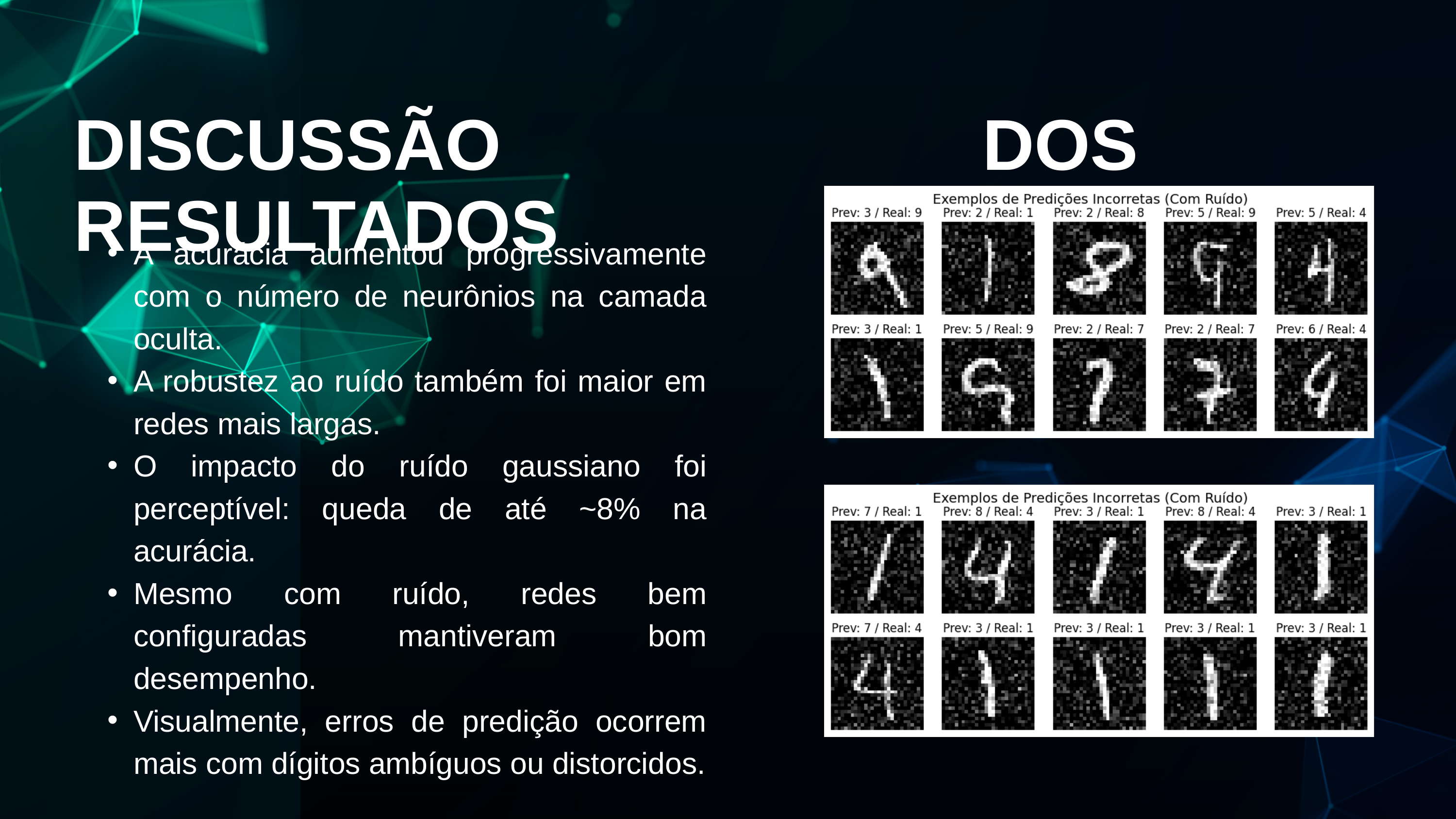

DISCUSSÃO DOS RESULTADOS

A acurácia aumentou progressivamente com o número de neurônios na camada oculta.
A robustez ao ruído também foi maior em redes mais largas.
O impacto do ruído gaussiano foi perceptível: queda de até ~8% na acurácia.
Mesmo com ruído, redes bem configuradas mantiveram bom desempenho.
Visualmente, erros de predição ocorrem mais com dígitos ambíguos ou distorcidos.